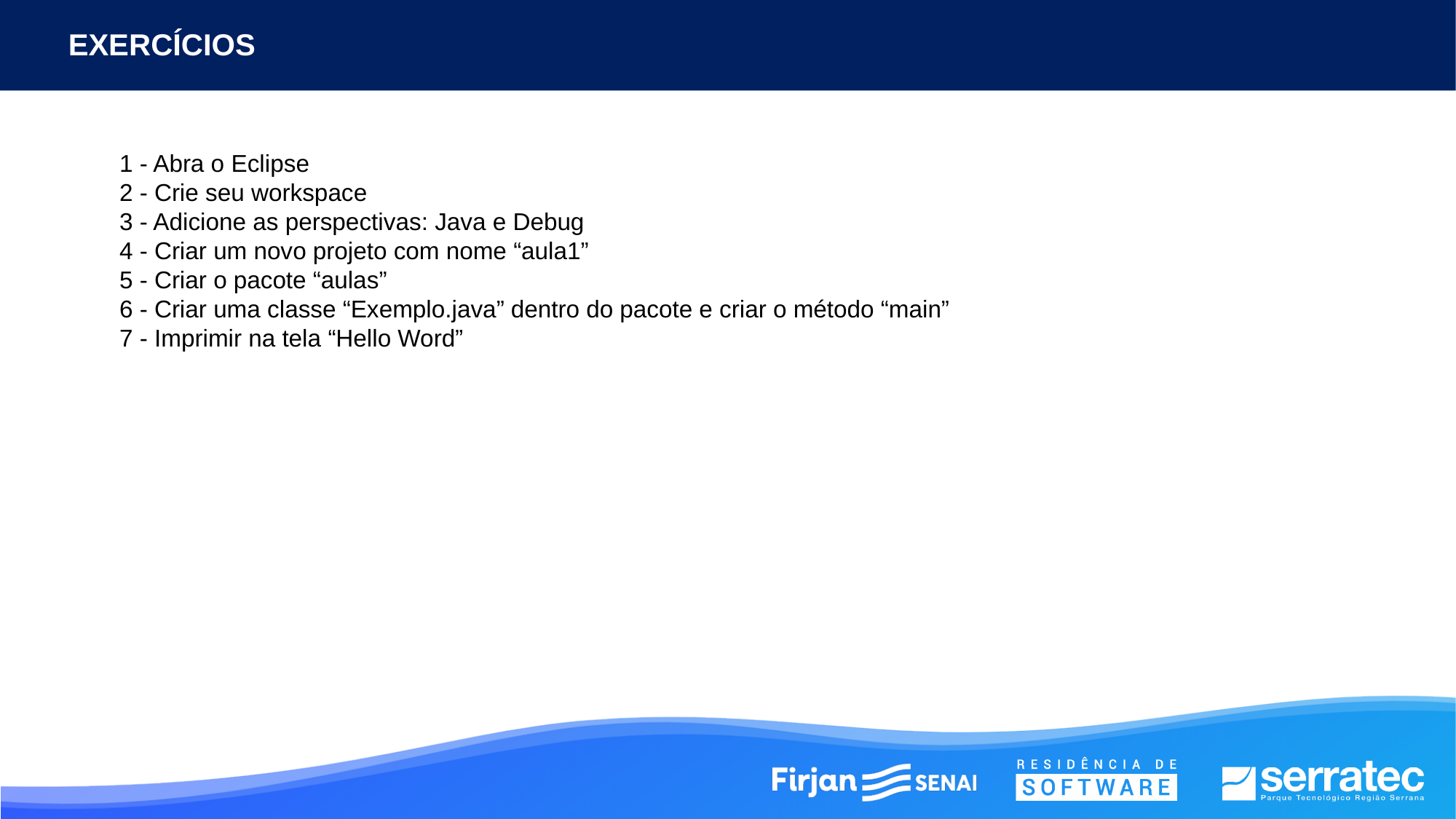

EXERCÍCIOS
1 - Abra o Eclipse
2 - Crie seu workspace
3 - Adicione as perspectivas: Java e Debug
4 - Criar um novo projeto com nome “aula1”
5 - Criar o pacote “aulas”
6 - Criar uma classe “Exemplo.java” dentro do pacote e criar o método “main”
7 - Imprimir na tela “Hello Word”